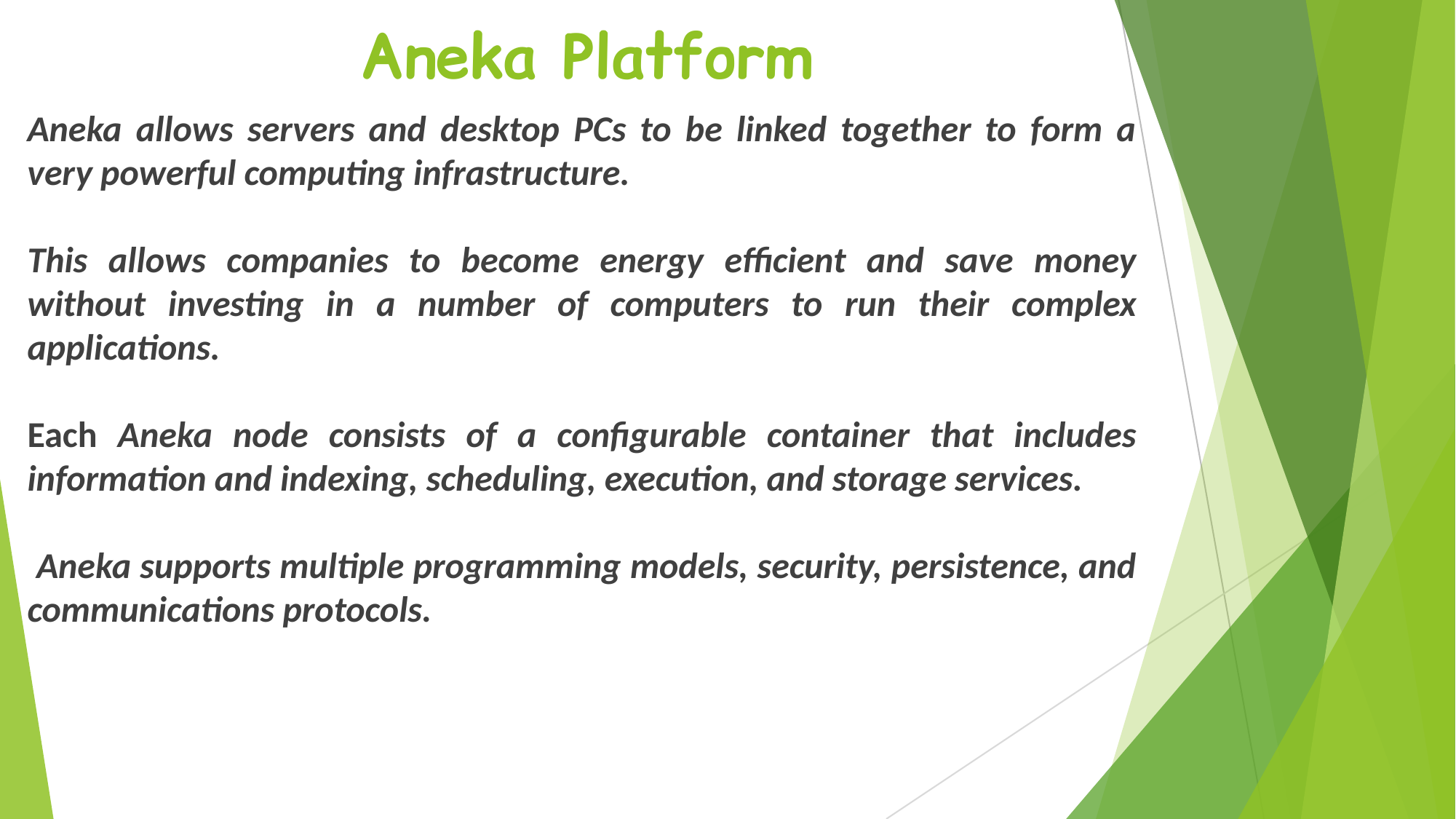

# Aneka Platform
Aneka allows servers and desktop PCs to be linked together to form a very powerful computing infrastructure.

This allows companies to become energy efficient and save money without investing in a number of computers to run their complex applications.

Each Aneka node consists of a configurable container that includes information and indexing, scheduling, execution, and storage services.

 Aneka supports multiple programming models, security, persistence, and communications protocols.